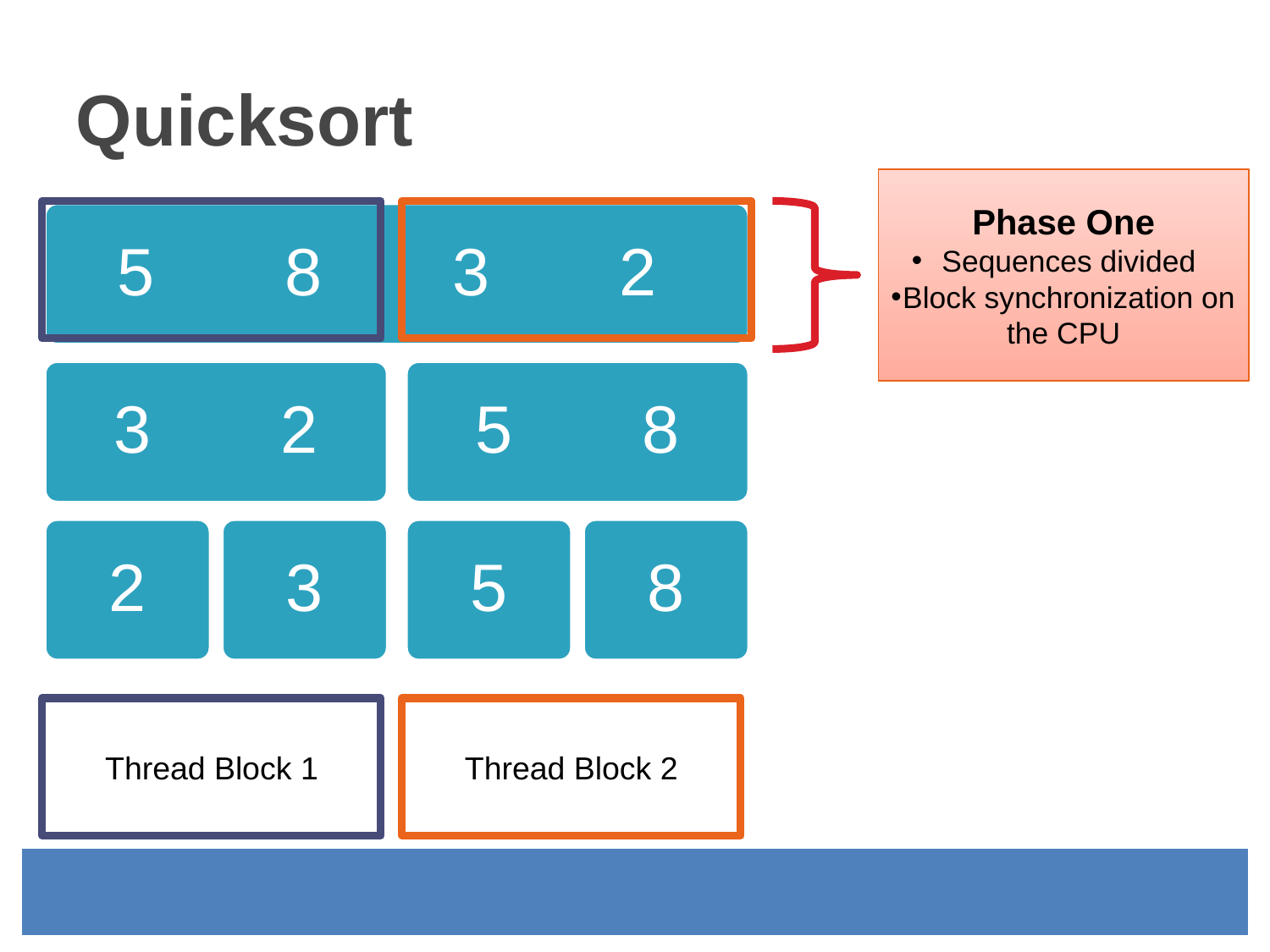

Quicksort

Phase One
Sequences divided
Block synchronization on the CPU

5       8       3       2
3       2
5       8
2
3
5
8
Thread Block 1
Thread Block 2
|  |
| --- |
|  |
| --- |